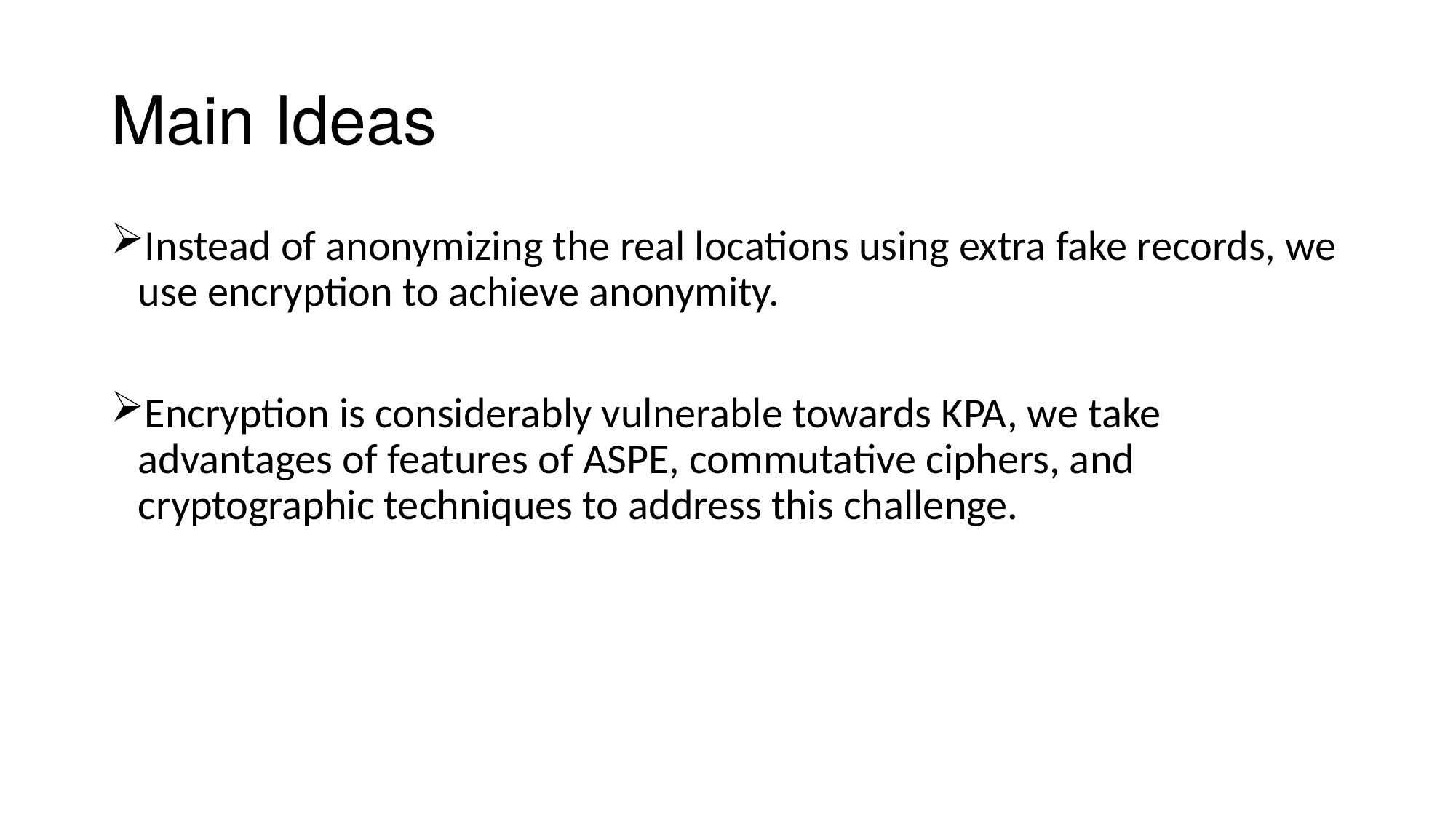

# Main Ideas
Instead of anonymizing the real locations using extra fake records, we use encryption to achieve anonymity.

Encryption is considerably vulnerable towards KPA, we take  advantages of features of ASPE, commutative ciphers, and cryptographic techniques to address this challenge.